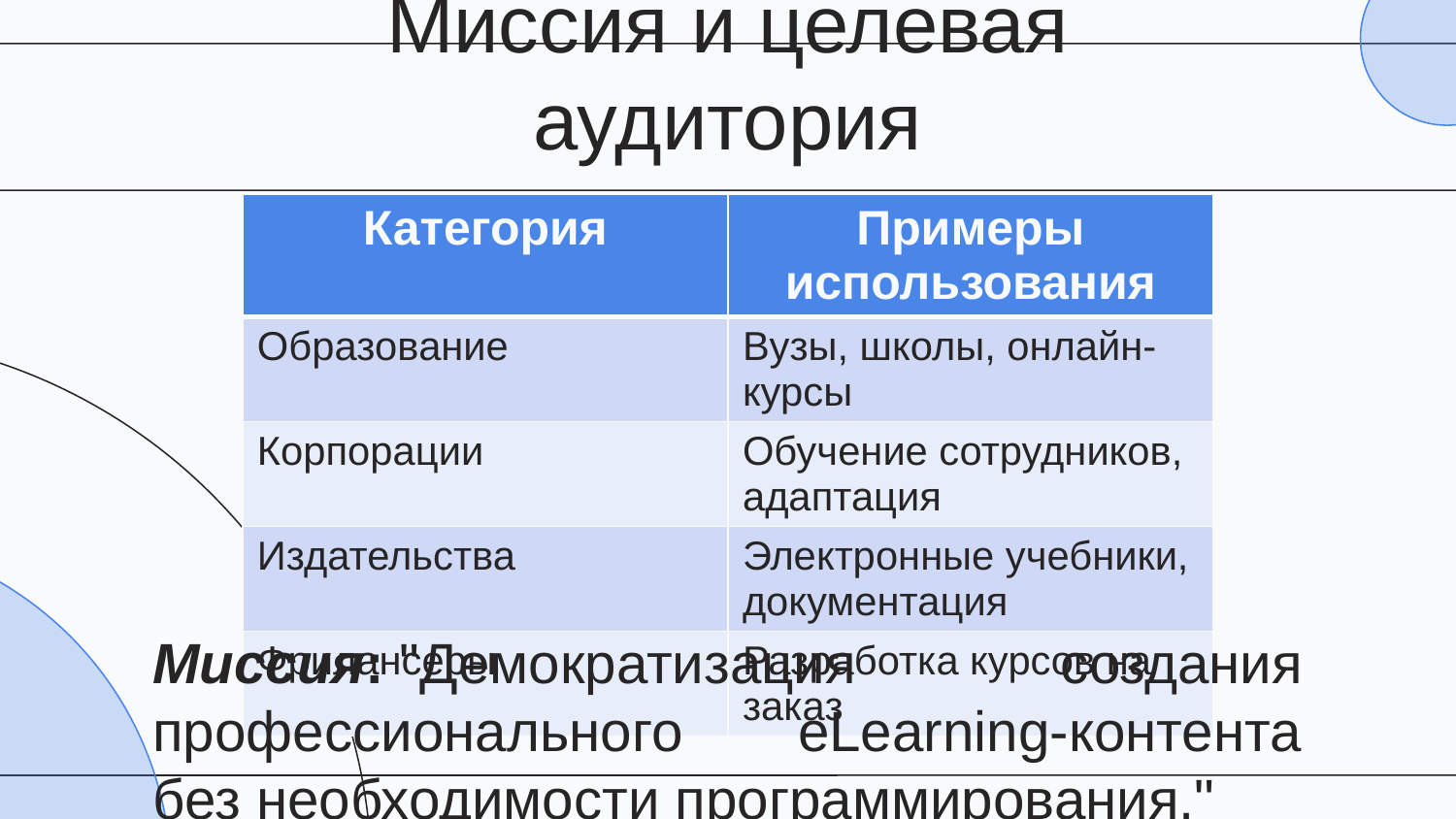

# Миссия и целевая аудитория
| Категория | Примеры использования |
| --- | --- |
| Образование | Вузы, школы, онлайн-курсы |
| Корпорации | Обучение сотрудников, адаптация |
| Издательства | Электронные учебники, документация |
| Фрилансеры | Разработка курсов на заказ |

Миссия: "Демократизация создания профессионального eLearning-контента без необходимости программирования."